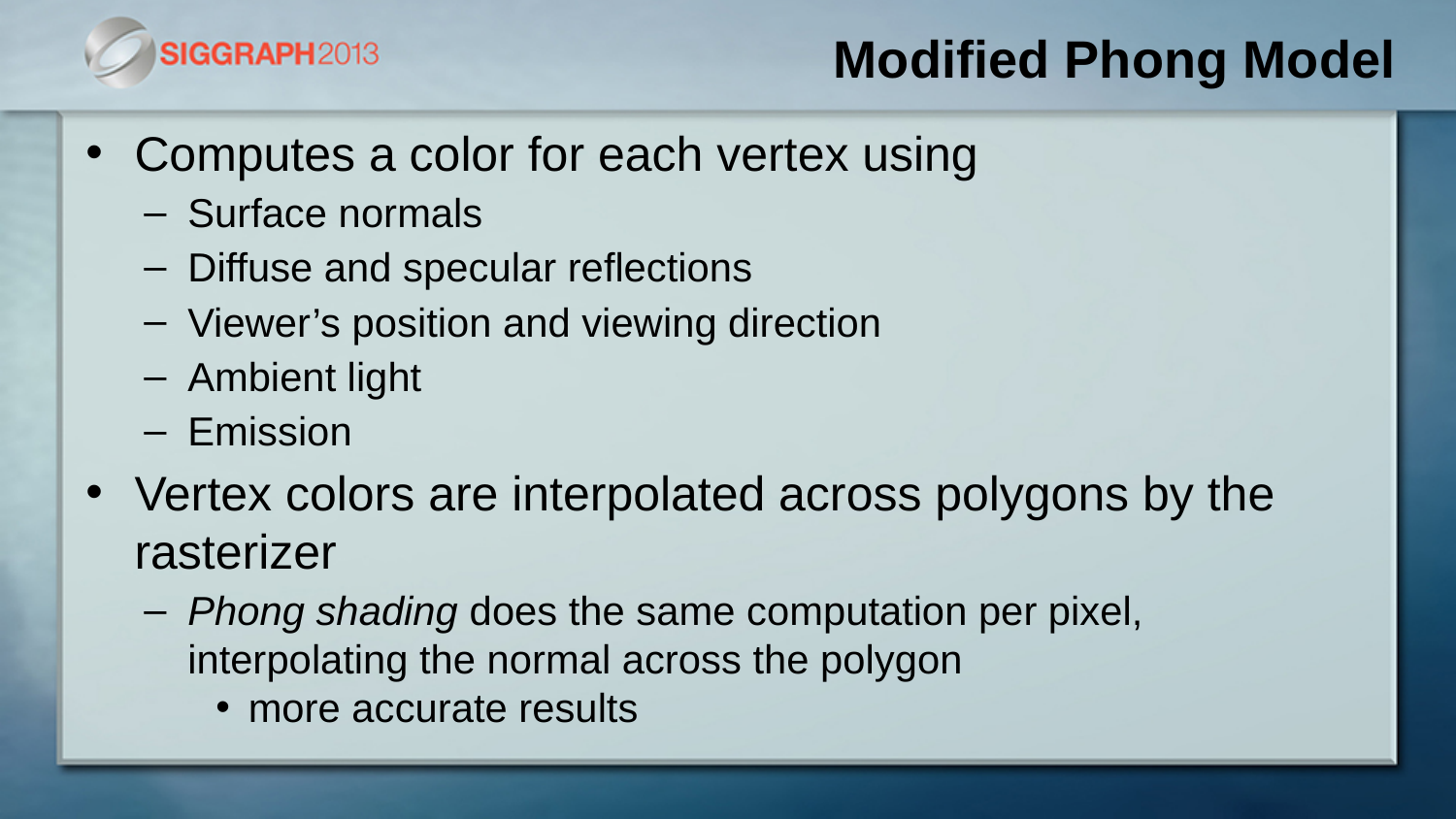

# Modified Phong Model
Computes a color for each vertex using
Surface normals
Diffuse and specular reflections
Viewer’s position and viewing direction
Ambient light
Emission
Vertex colors are interpolated across polygons by the rasterizer
Phong shading does the same computation per pixel, interpolating the normal across the polygon
more accurate results